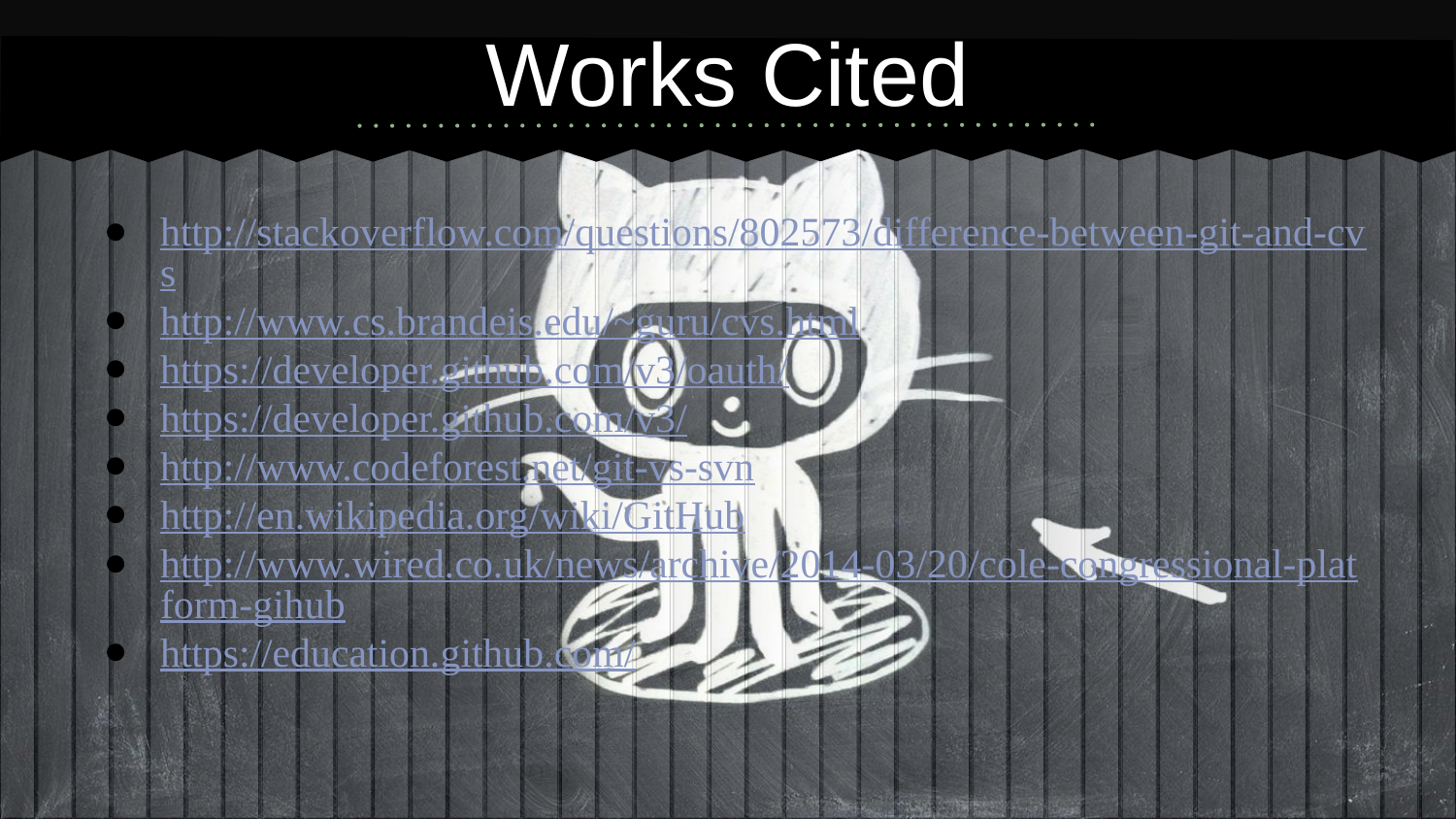

# Works Cited
http://stackoverflow.com/questions/802573/difference-between-git-and-cvs
http://www.cs.brandeis.edu/~guru/cvs.html
https://developer.github.com/v3/oauth/
https://developer.github.com/v3/
http://www.codeforest.net/git-vs-svn
http://en.wikipedia.org/wiki/GitHub
http://www.wired.co.uk/news/archive/2014-03/20/cole-congressional-platform-gihub
https://education.github.com/